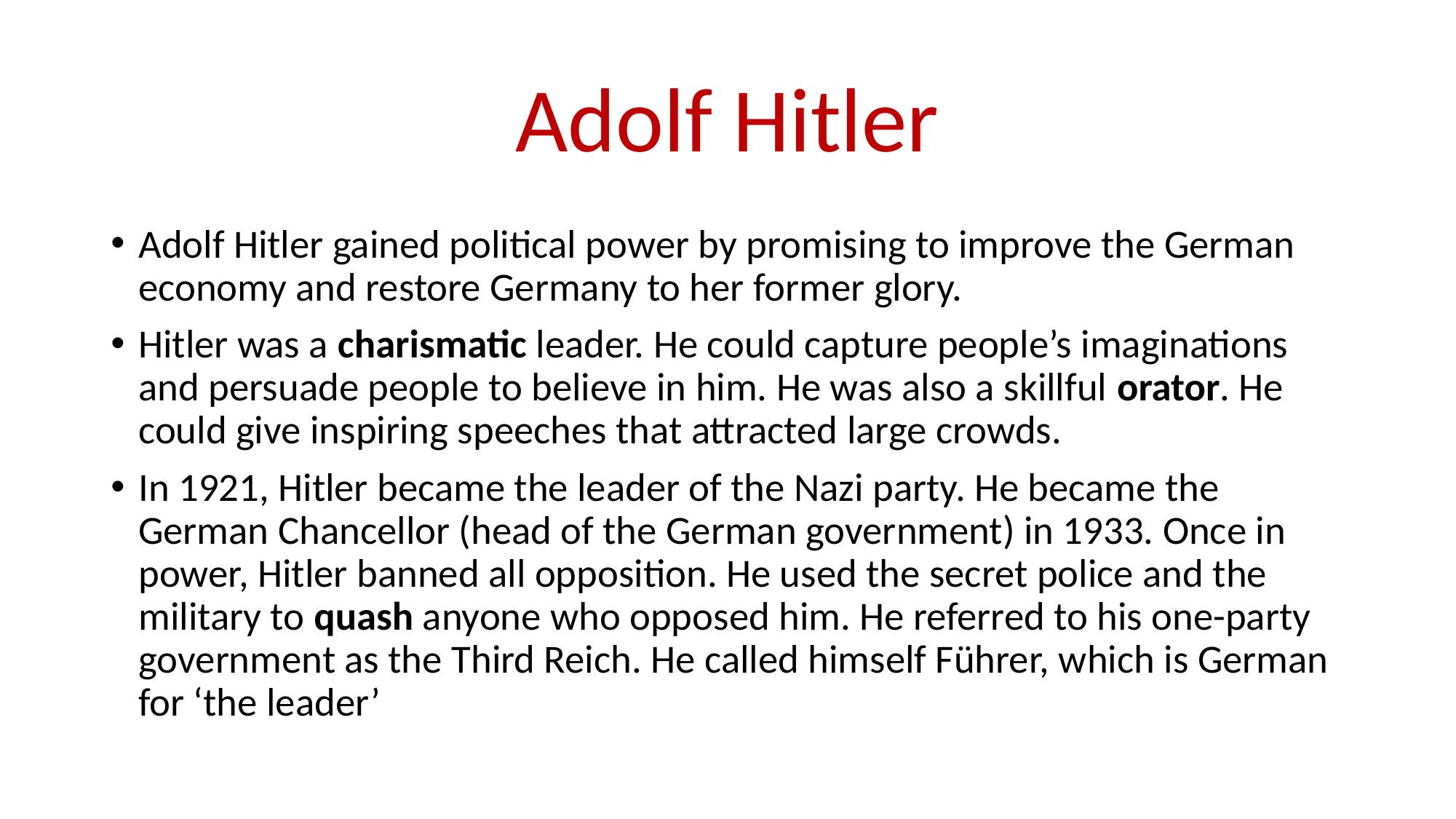

# Adolf Hitler
Adolf Hitler gained political power by promising to improve the German economy and restore Germany to her former glory.
Hitler was a charismatic leader. He could capture people’s imaginations and persuade people to believe in him. He was also a skillful orator. He could give inspiring speeches that attracted large crowds.
In 1921, Hitler became the leader of the Nazi party. He became the German Chancellor (head of the German government) in 1933. Once in power, Hitler banned all opposition. He used the secret police and the military to quash anyone who opposed him. He referred to his one-party government as the Third Reich. He called himself Führer, which is German for ‘the leader’